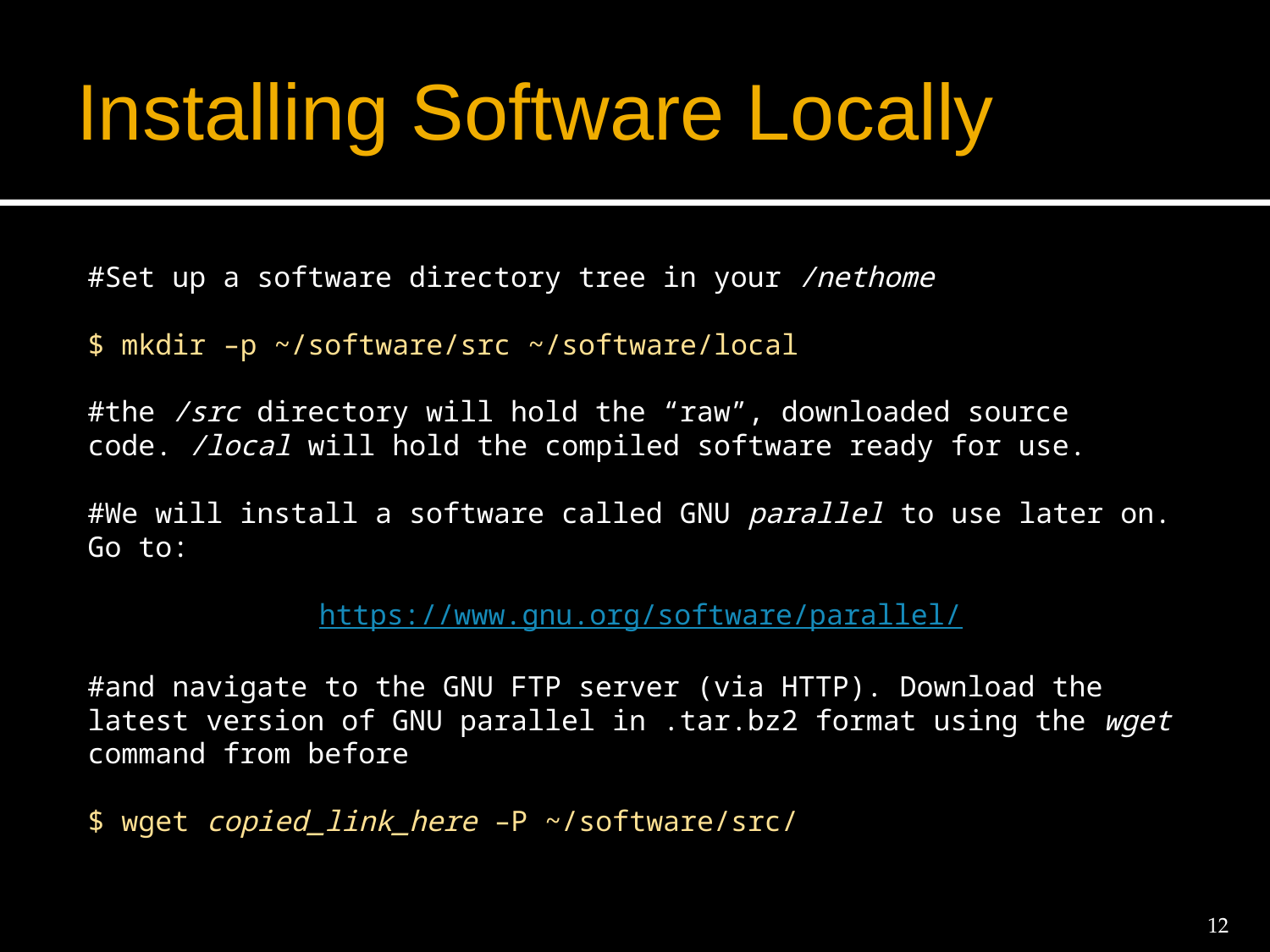

# Installing Software Locally
#Set up a software directory tree in your /nethome

$ mkdir –p ~/software/src ~/software/local

#the /src directory will hold the “raw”, downloaded source code. /local will hold the compiled software ready for use.

#We will install a software called GNU parallel to use later on. Go to:

https://www.gnu.org/software/parallel/

#and navigate to the GNU FTP server (via HTTP). Download the latest version of GNU parallel in .tar.bz2 format using the wget command from before

$ wget copied_link_here –P ~/software/src/
12